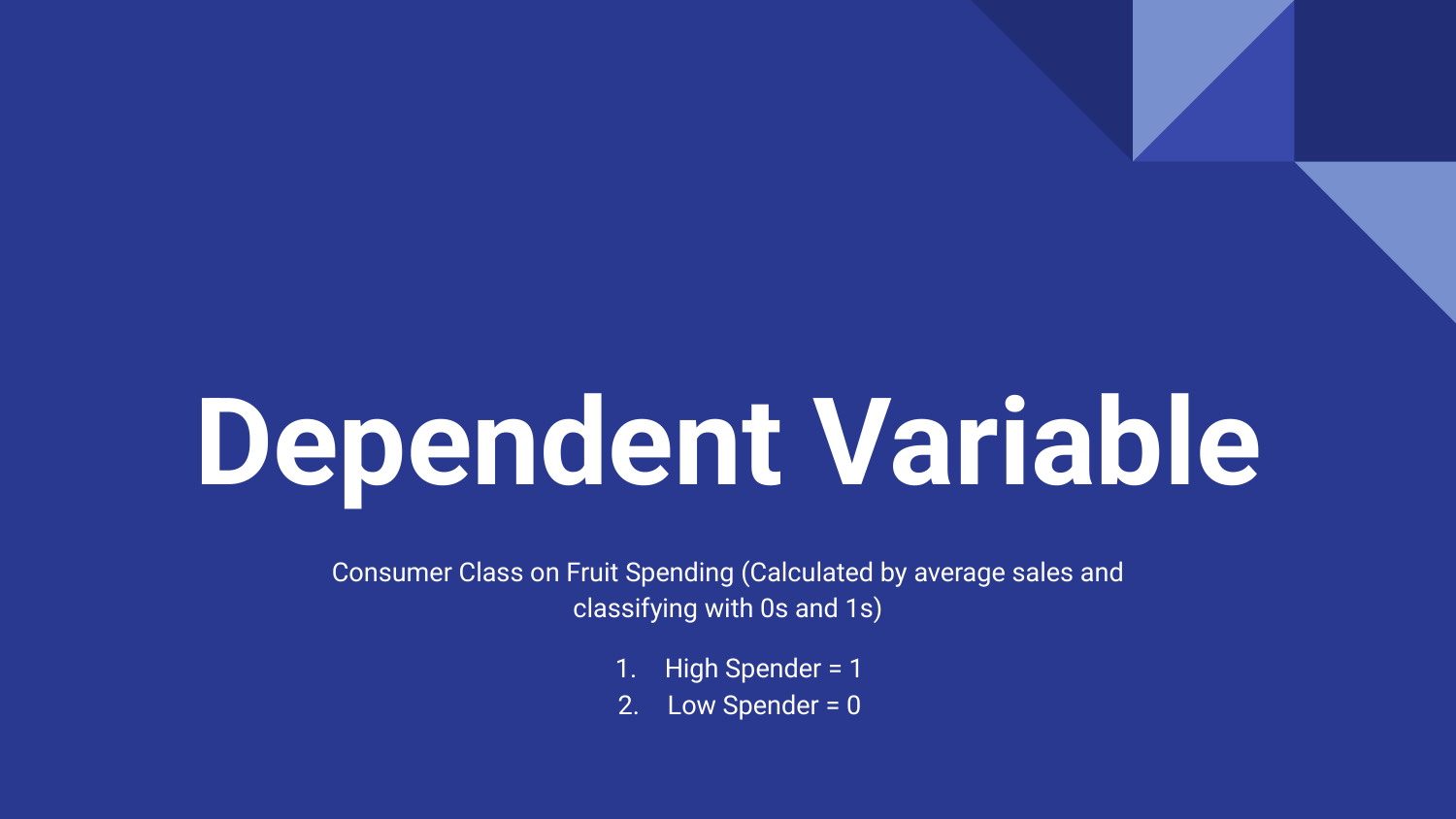

# Dependent Variable
Consumer Class on Fruit Spending (Calculated by average sales and classifying with 0s and 1s)
High Spender = 1
Low Spender = 0